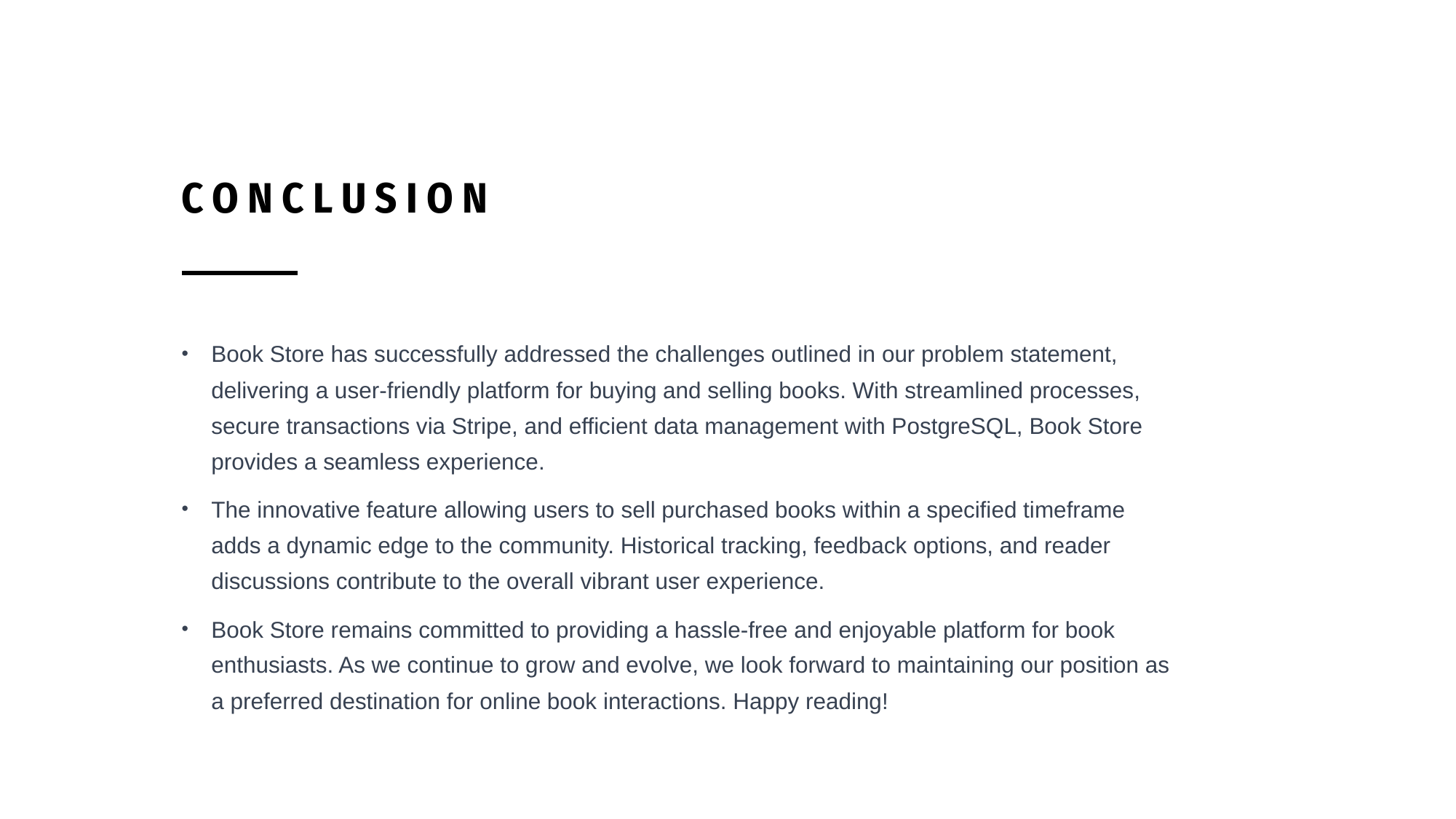

# conclusion
Book Store has successfully addressed the challenges outlined in our problem statement, delivering a user-friendly platform for buying and selling books. With streamlined processes, secure transactions via Stripe, and efficient data management with PostgreSQL, Book Store provides a seamless experience.
The innovative feature allowing users to sell purchased books within a specified timeframe adds a dynamic edge to the community. Historical tracking, feedback options, and reader discussions contribute to the overall vibrant user experience.
Book Store remains committed to providing a hassle-free and enjoyable platform for book enthusiasts. As we continue to grow and evolve, we look forward to maintaining our position as a preferred destination for online book interactions. Happy reading!